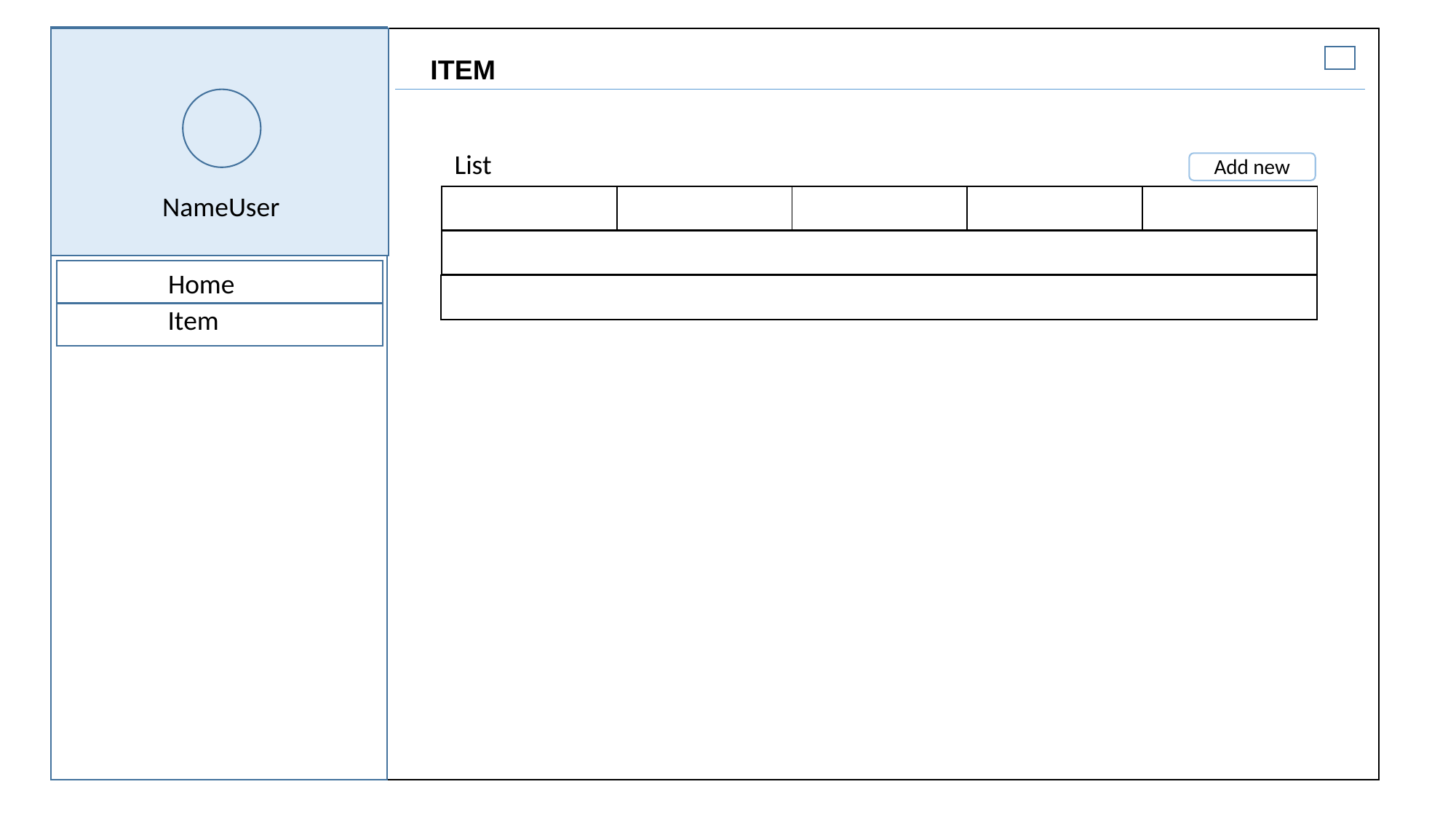

ITEM

List

Add new

NameUser
|  |  |  |  |  |
| --- | --- | --- | --- | --- |
|  |  |  |  |  |
| --- | --- | --- | --- | --- |

Home
|  |  |  |  |  |
| --- | --- | --- | --- | --- |
Item